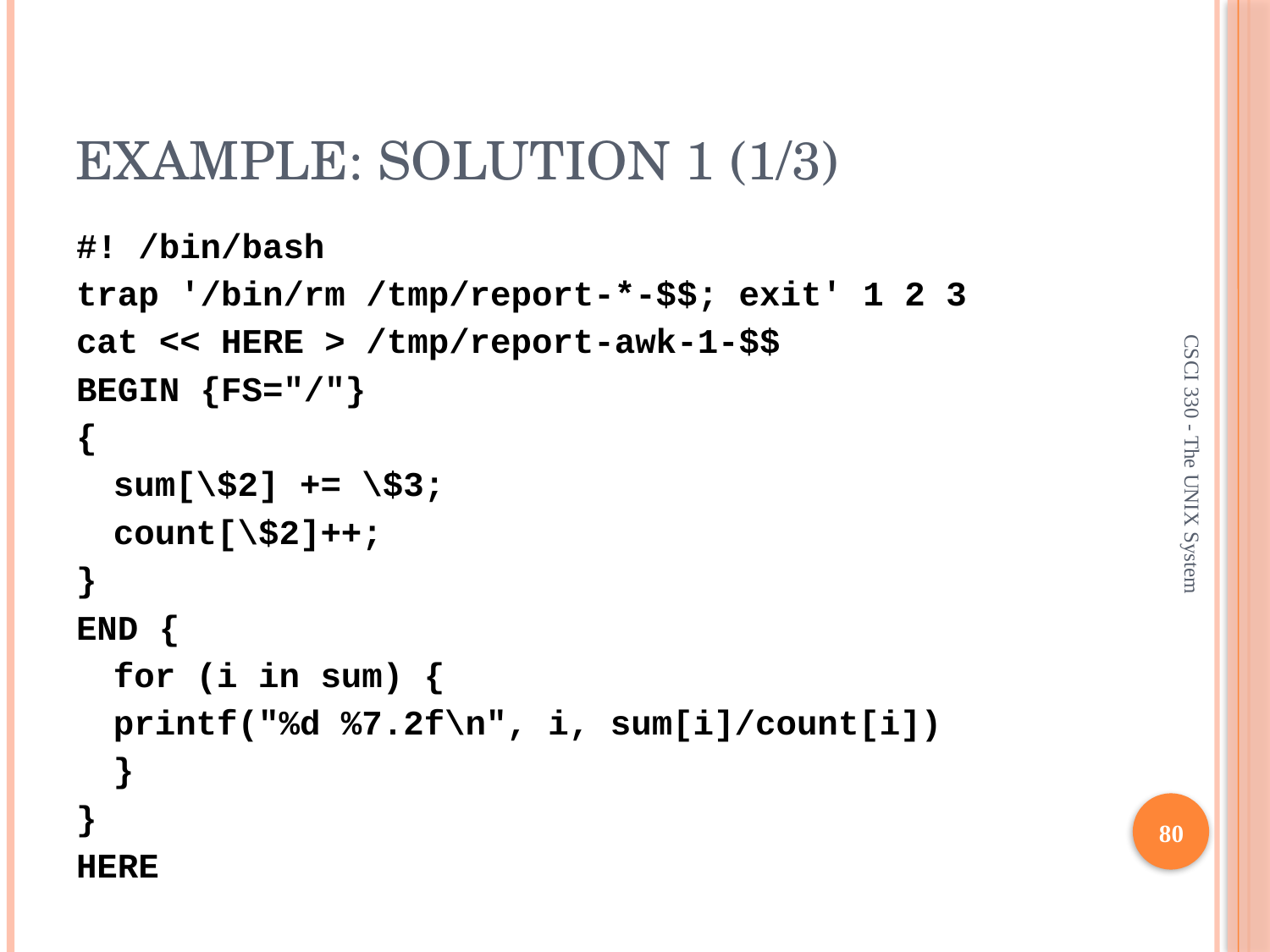

Example: solution 1 (1/3)
#! /bin/bash
trap '/bin/rm /tmp/report-*-$$; exit' 1 2 3
cat << HERE > /tmp/report-awk-1-$$
BEGIN {FS="/"}
{
	sum[\$2] += \$3;
	count[\$2]++;
}
END {
	for (i in sum) {
		printf("%d %7.2f\n", i, sum[i]/count[i])
	}
}
HERE

CSCI 330 - The UNIX System
80